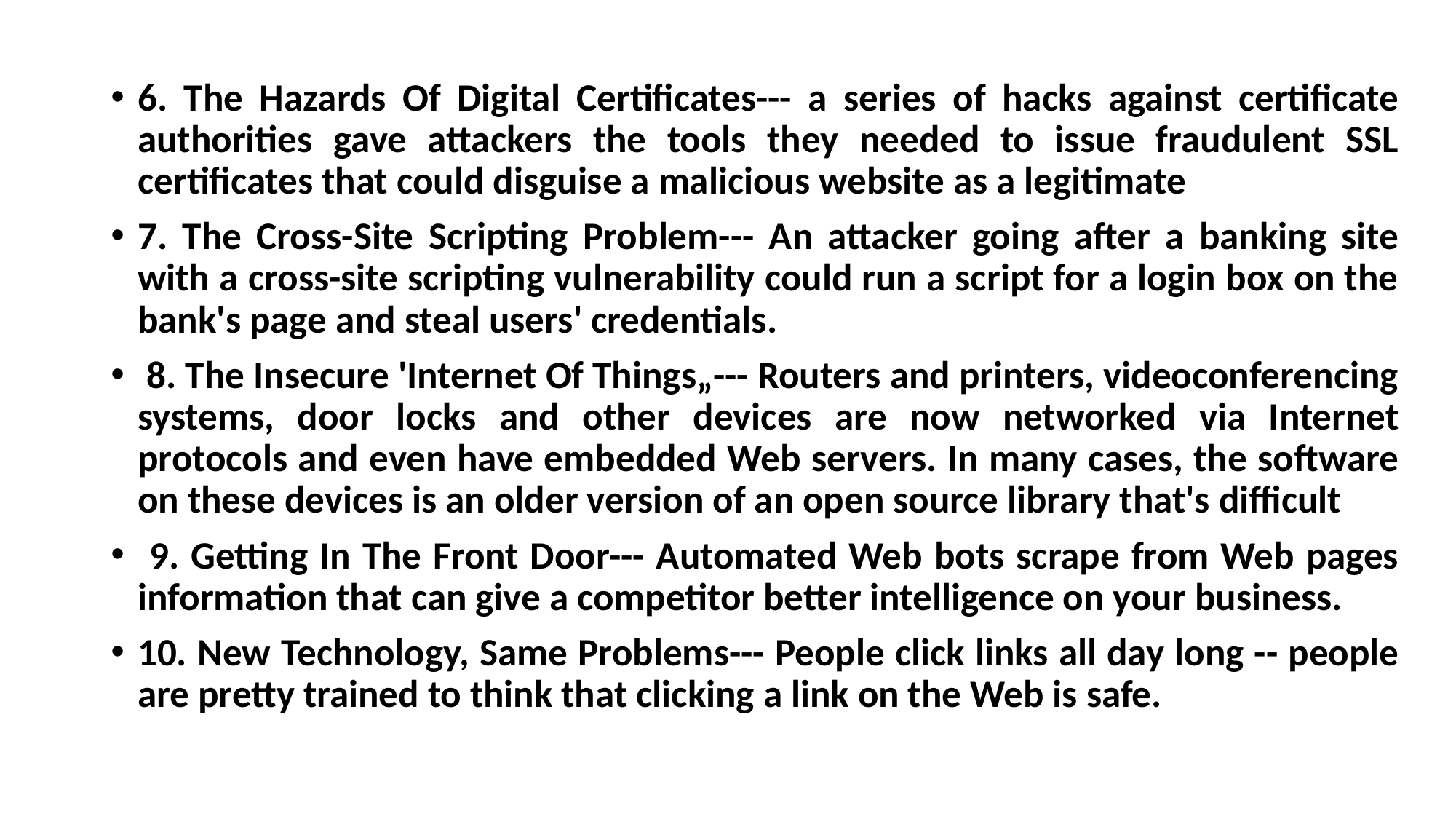

6. The Hazards Of Digital Certificates--- a series of hacks against certificate authorities gave attackers the tools they needed to issue fraudulent SSL certificates that could disguise a malicious website as a legitimate
7. The Cross-Site Scripting Problem--- An attacker going after a banking site with a cross-site scripting vulnerability could run a script for a login box on the bank's page and steal users' credentials.
 8. The Insecure 'Internet Of Things„--- Routers and printers, videoconferencing systems, door locks and other devices are now networked via Internet protocols and even have embedded Web servers. In many cases, the software on these devices is an older version of an open source library that's difficult
 9. Getting In The Front Door--- Automated Web bots scrape from Web pages information that can give a competitor better intelligence on your business.
10. New Technology, Same Problems--- People click links all day long -- people are pretty trained to think that clicking a link on the Web is safe.